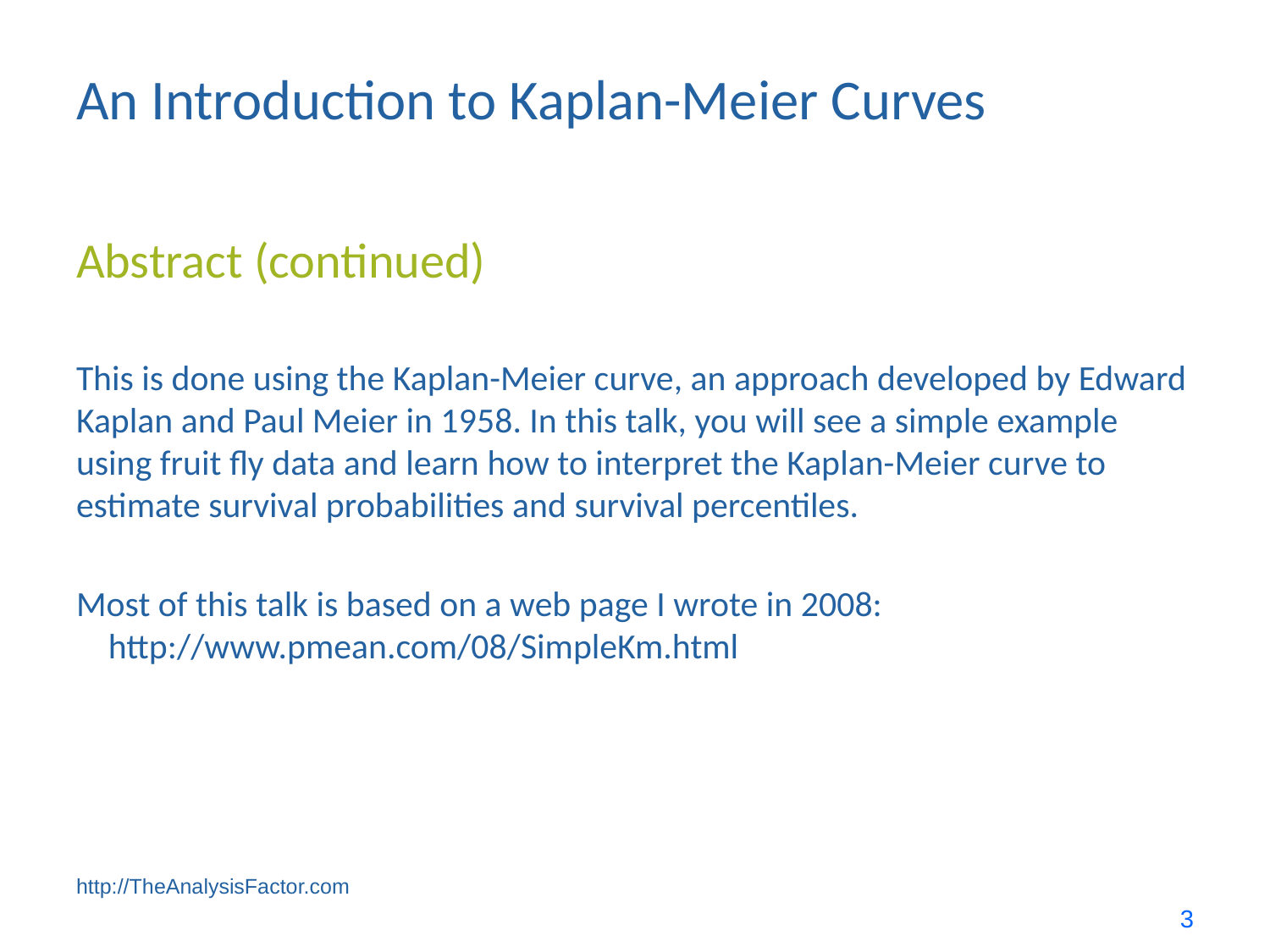

# An Introduction to Kaplan-Meier Curves
Abstract (continued)
This is done using the Kaplan-Meier curve, an approach developed by Edward Kaplan and Paul Meier in 1958. In this talk, you will see a simple example using fruit fly data and learn how to interpret the Kaplan-Meier curve to estimate survival probabilities and survival percentiles.

Most of this talk is based on a web page I wrote in 2008:
    http://www.pmean.com/08/SimpleKm.html
http://TheAnalysisFactor.com

3